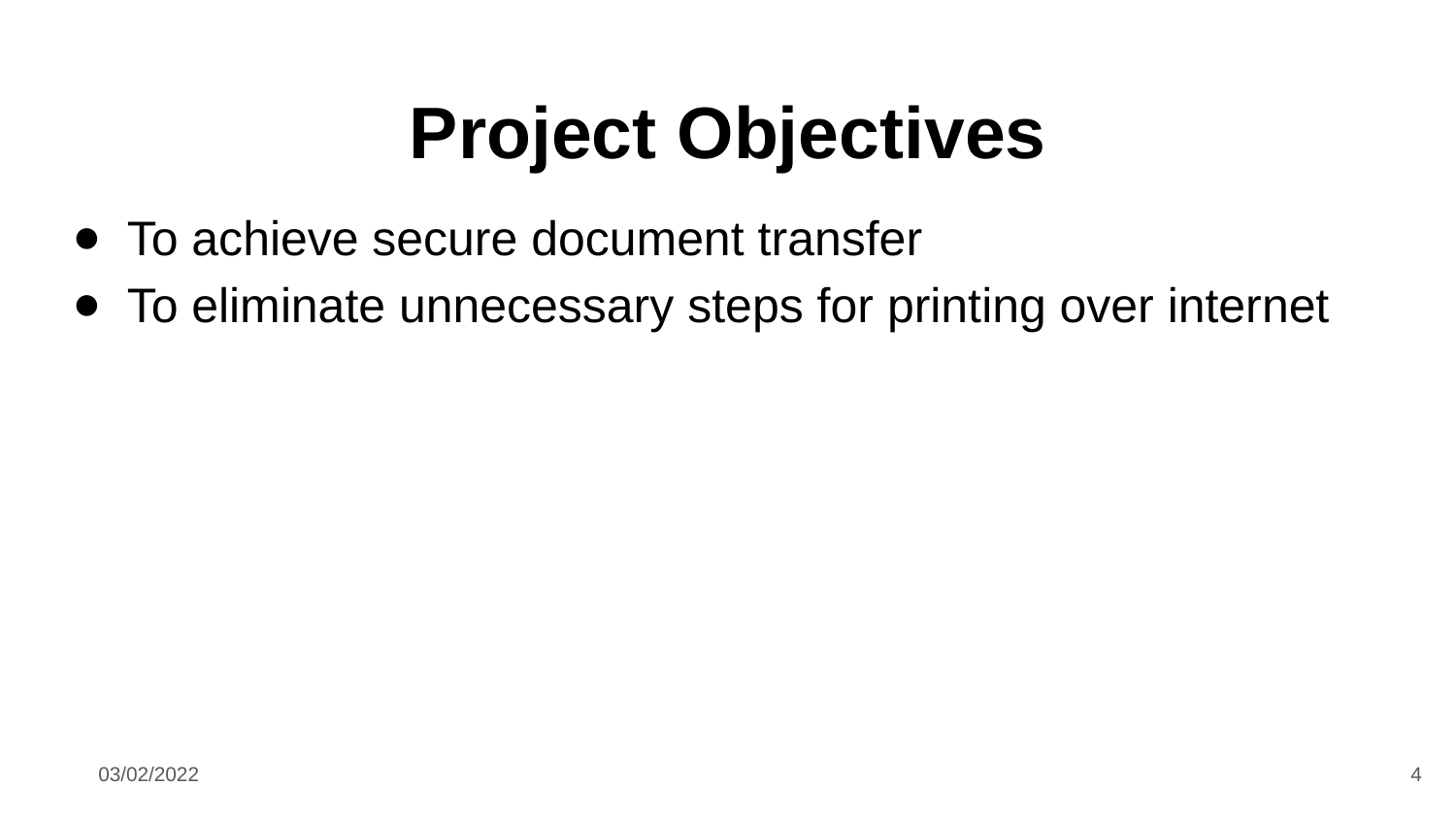

# Project Objectives
To achieve secure document transfer
To eliminate unnecessary steps for printing over internet
03/02/2022
4